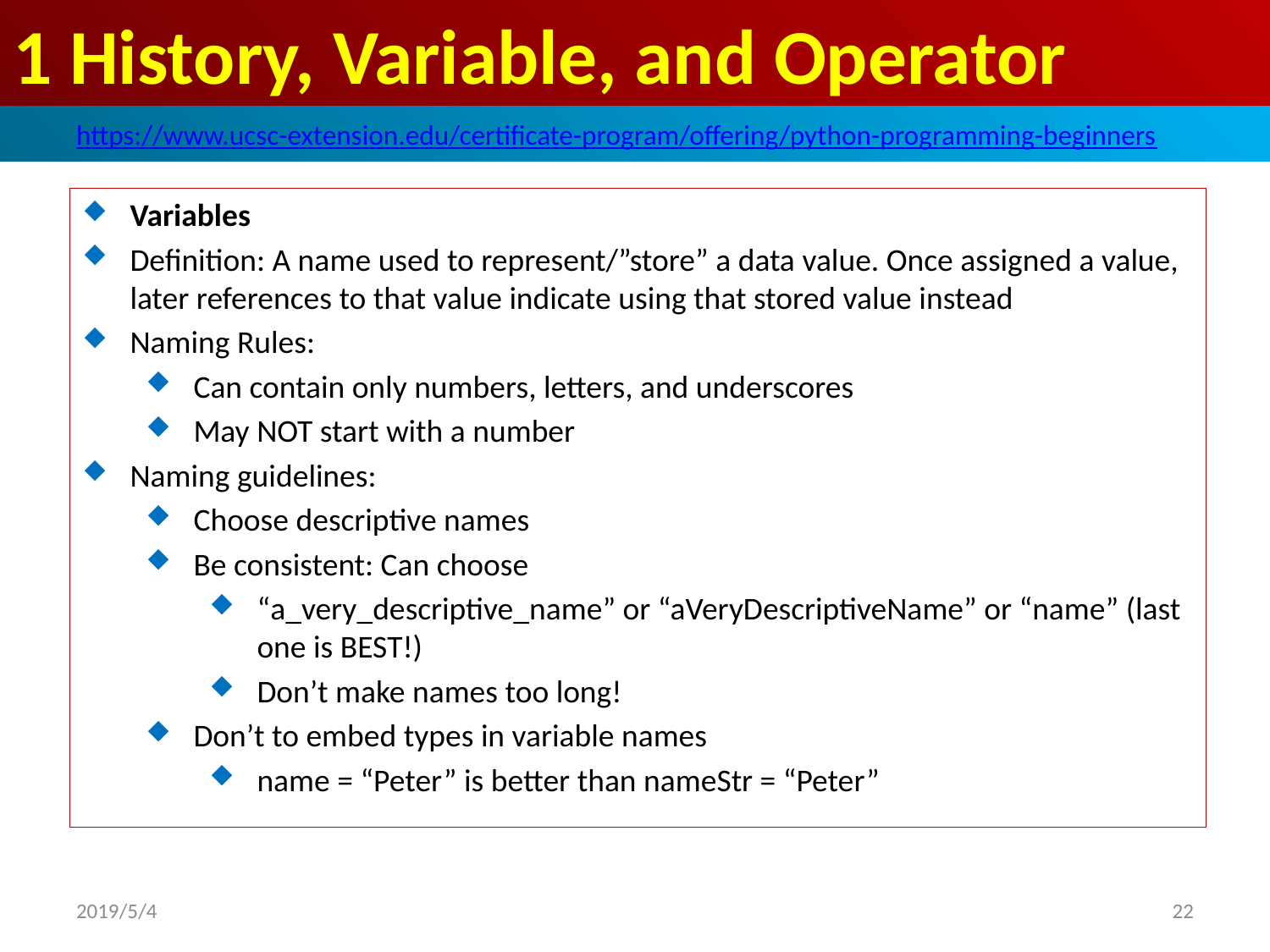

# 1 History, Variable, and Operator
https://www.ucsc-extension.edu/certificate-program/offering/python-programming-beginners
Variables
Definition: A name used to represent/”store” a data value. Once assigned a value, later references to that value indicate using that stored value instead
Naming Rules:
Can contain only numbers, letters, and underscores
May NOT start with a number
Naming guidelines:
Choose descriptive names
Be consistent: Can choose
“a_very_descriptive_name” or “aVeryDescriptiveName” or “name” (last one is BEST!)
Don’t make names too long!
Don’t to embed types in variable names
name = “Peter” is better than nameStr = “Peter”

2019/5/4
22